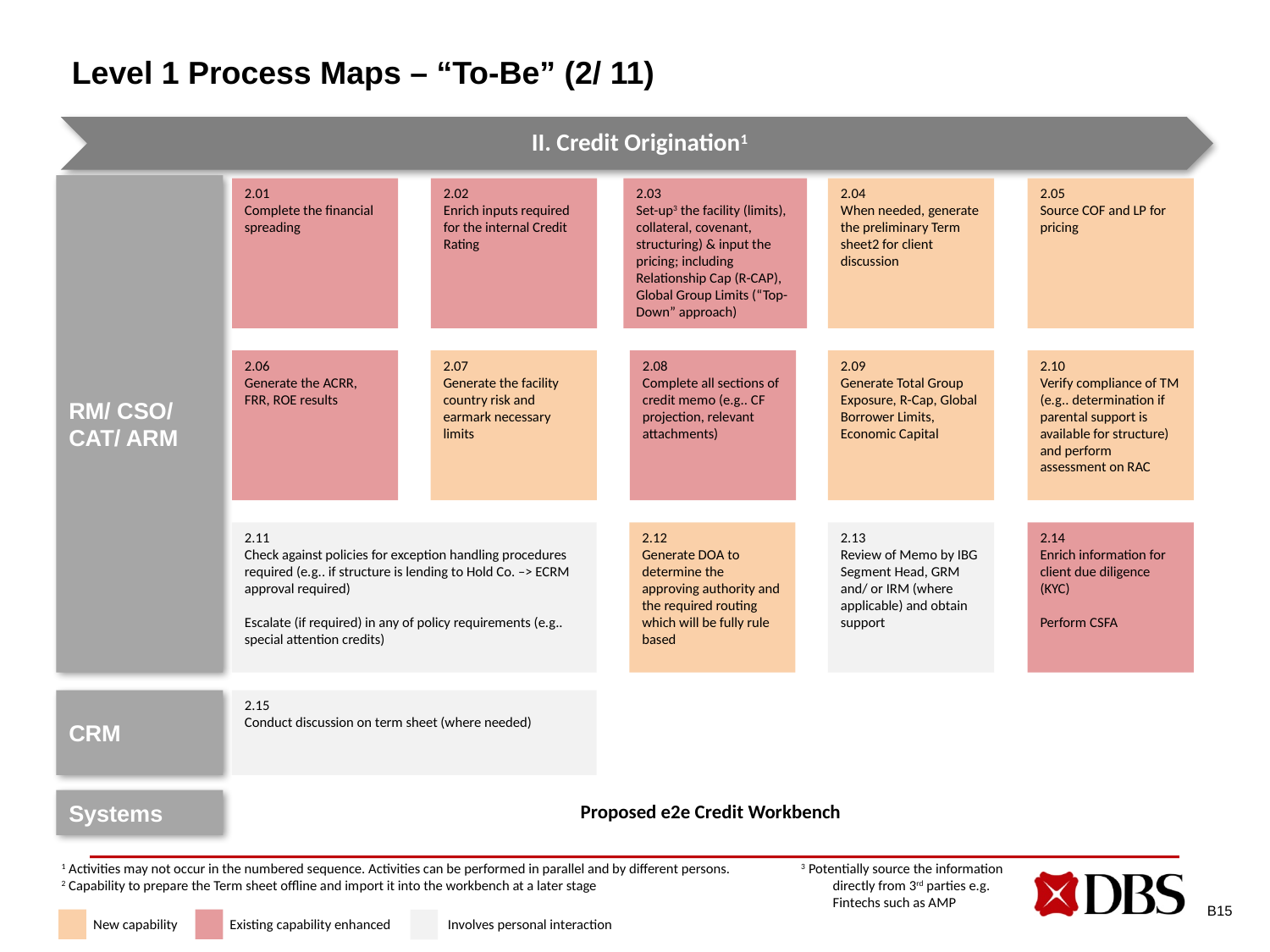

# Level 1 Process Maps – “To-Be” (2/ 11)
II. Credit Origination1
RM/ CSO/ CAT/ ARM
2.01
Complete the financial spreading
2.02
Enrich inputs required for the internal Credit Rating
2.03
Set-up3 the facility (limits), collateral, covenant, structuring) & input the pricing; including Relationship Cap (R-CAP), Global Group Limits (“Top-Down” approach)
2.04
When needed, generate the preliminary Term sheet2 for client discussion
2.05
Source COF and LP for pricing
2.06
Generate the ACRR, FRR, ROE results
2.07
Generate the facility country risk and earmark necessary limits
2.08
Complete all sections of credit memo (e.g.. CF projection, relevant attachments)
2.09
Generate Total Group Exposure, R-Cap, Global Borrower Limits, Economic Capital
2.10
Verify compliance of TM (e.g.. determination if parental support is available for structure) and perform assessment on RAC
2.11
Check against policies for exception handling procedures required (e.g.. if structure is lending to Hold Co. –> ECRM approval required)

Escalate (if required) in any of policy requirements (e.g.. special attention credits)
2.12
Generate DOA to determine the approving authority and the required routing which will be fully rule based
2.13
Review of Memo by IBG Segment Head, GRM and/ or IRM (where applicable) and obtain support
2.14
Enrich information for client due diligence (KYC)

Perform CSFA
CRM
2.15
Conduct discussion on term sheet (where needed)
Systems
Proposed e2e Credit Workbench
1 Activities may not occur in the numbered sequence. Activities can be performed in parallel and by different persons.
2 Capability to prepare the Term sheet offline and import it into the workbench at a later stage
3 Potentially source the information directly from 3rd parties e.g. Fintechs such as AMP

B15

New capability
Existing capability enhanced

Involves personal interaction